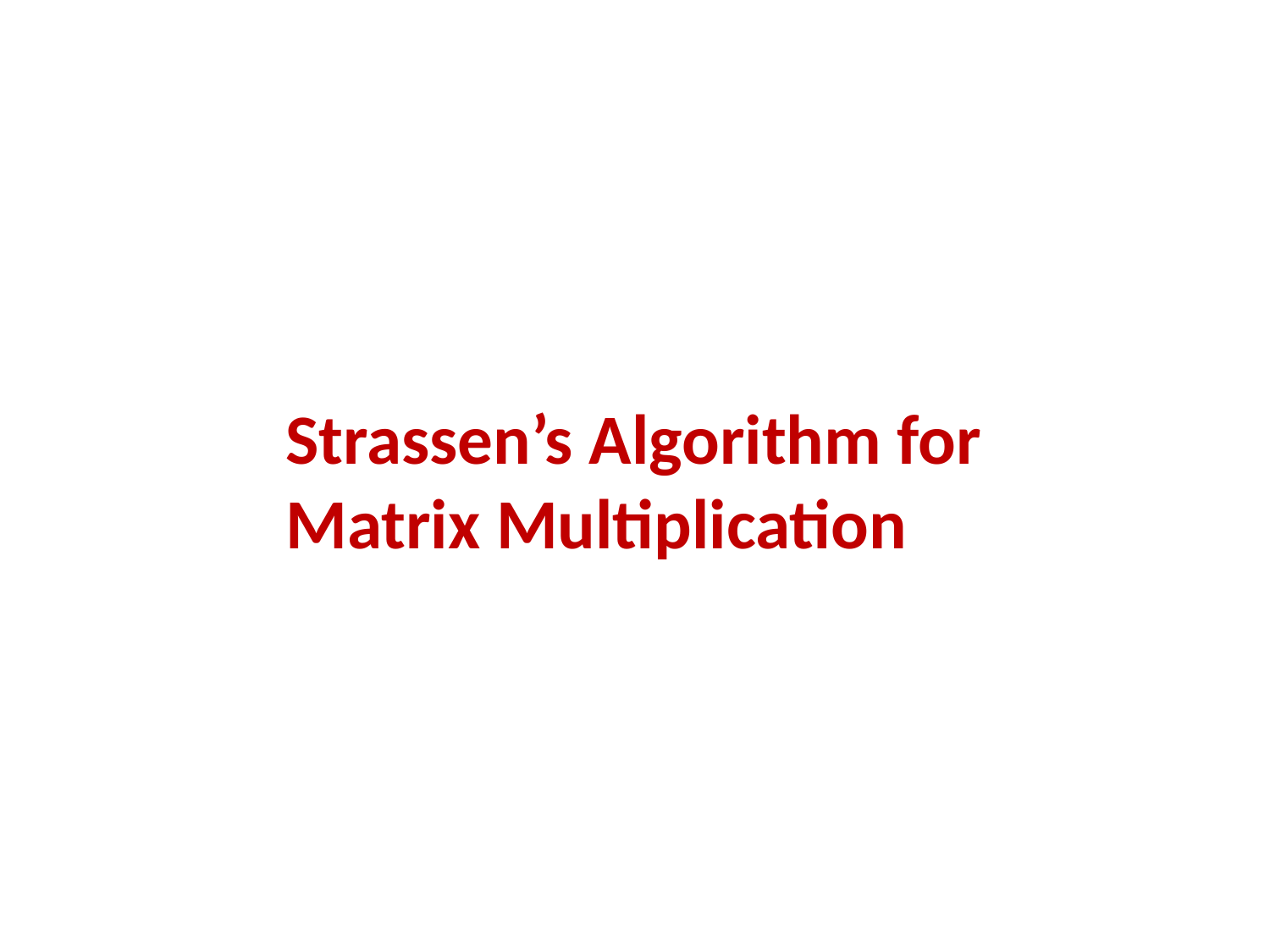

# Strassen’s Algorithm for Matrix Multiplication
72